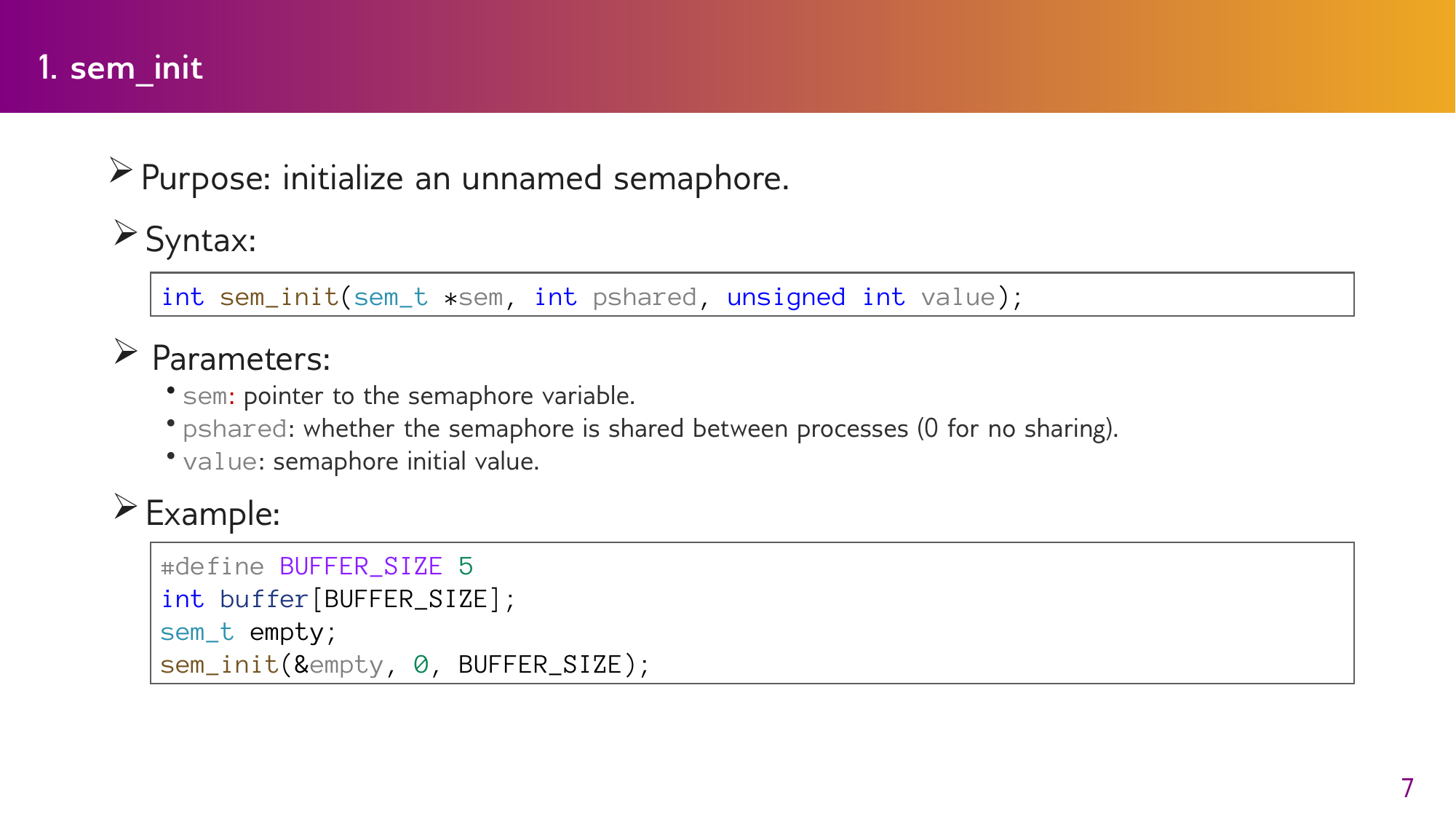

# 1. sem_init
Purpose: initialize an unnamed semaphore.
Syntax:
int sem_init(sem_t *sem, int pshared, unsigned int value);
Parameters:
 sem: pointer to the semaphore variable.
 pshared: whether the semaphore is shared between processes (0 for no sharing).
 value: semaphore initial value.
Example:
#define BUFFER_SIZE 5
int buffer[BUFFER_SIZE];
sem_t empty;
sem_init(&empty, 0, BUFFER_SIZE);
7